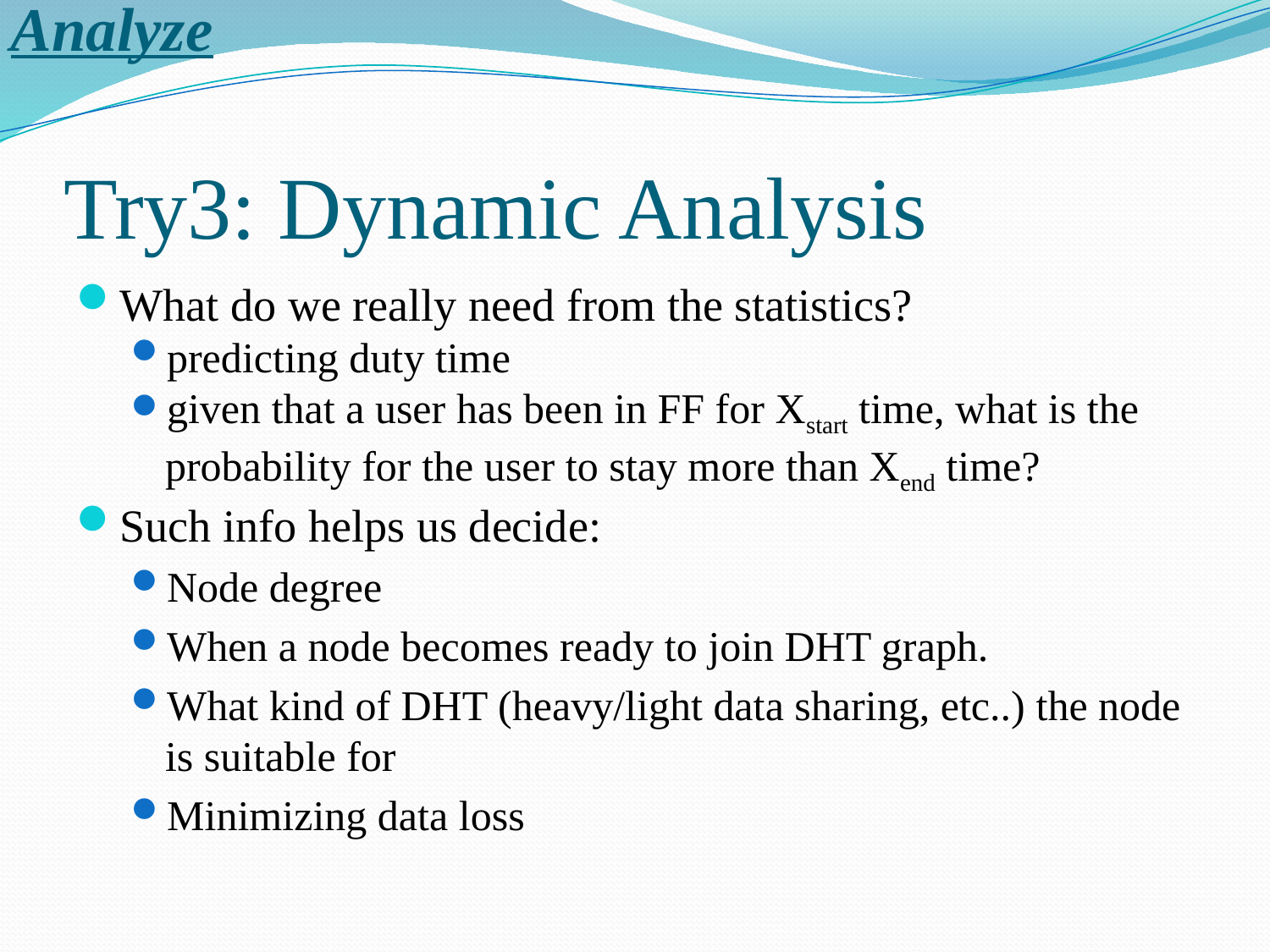

Analyze
# Try3: Dynamic Analysis
What do we really need from the statistics?
predicting duty time
given that a user has been in FF for Xstart time, what is the probability for the user to stay more than Xend time?
Such info helps us decide:
Node degree
When a node becomes ready to join DHT graph.
What kind of DHT (heavy/light data sharing, etc..) the node is suitable for
Minimizing data loss